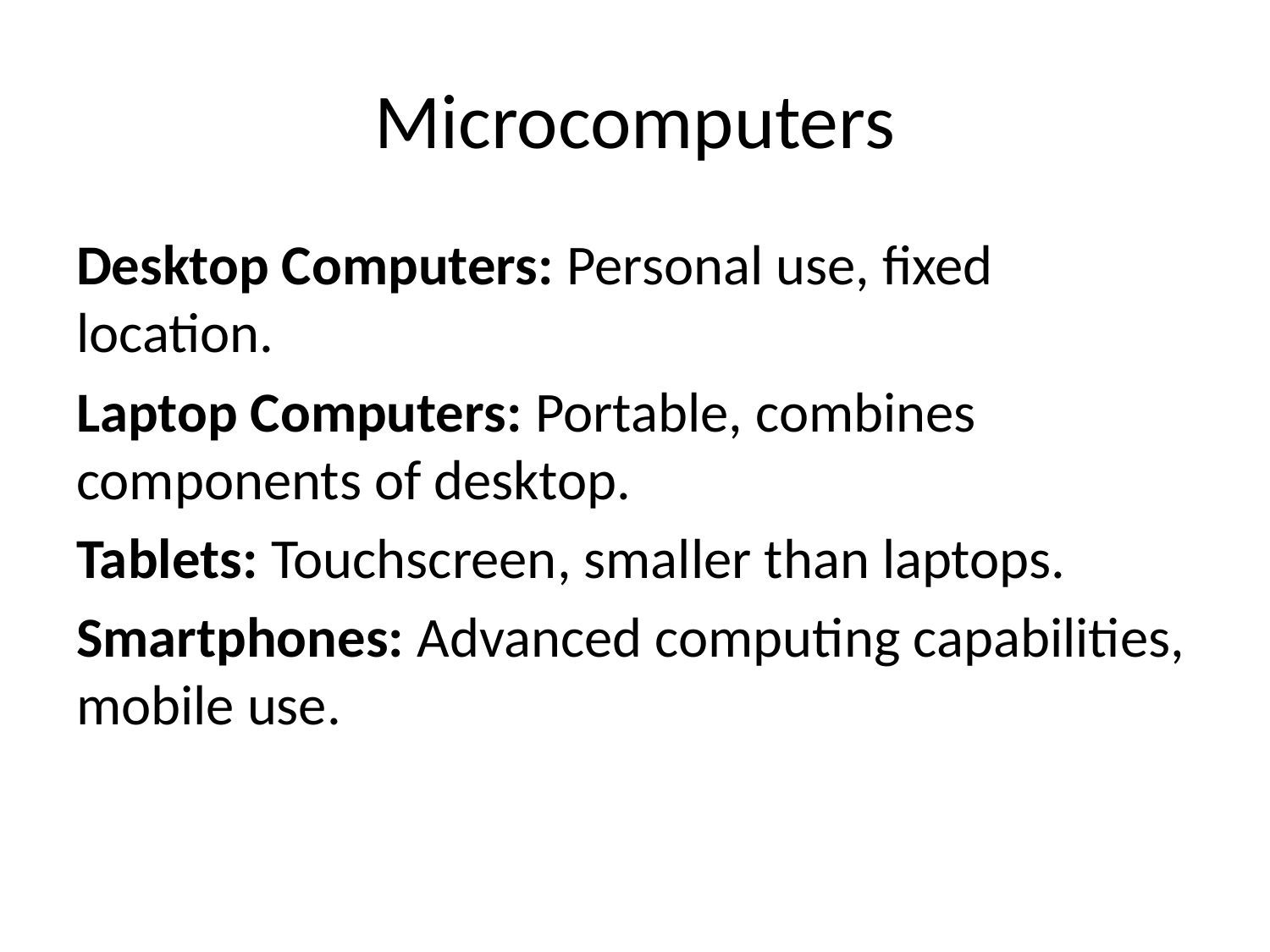

# Microcomputers
Desktop Computers: Personal use, fixed location.
Laptop Computers: Portable, combines components of desktop.
Tablets: Touchscreen, smaller than laptops.
Smartphones: Advanced computing capabilities, mobile use.